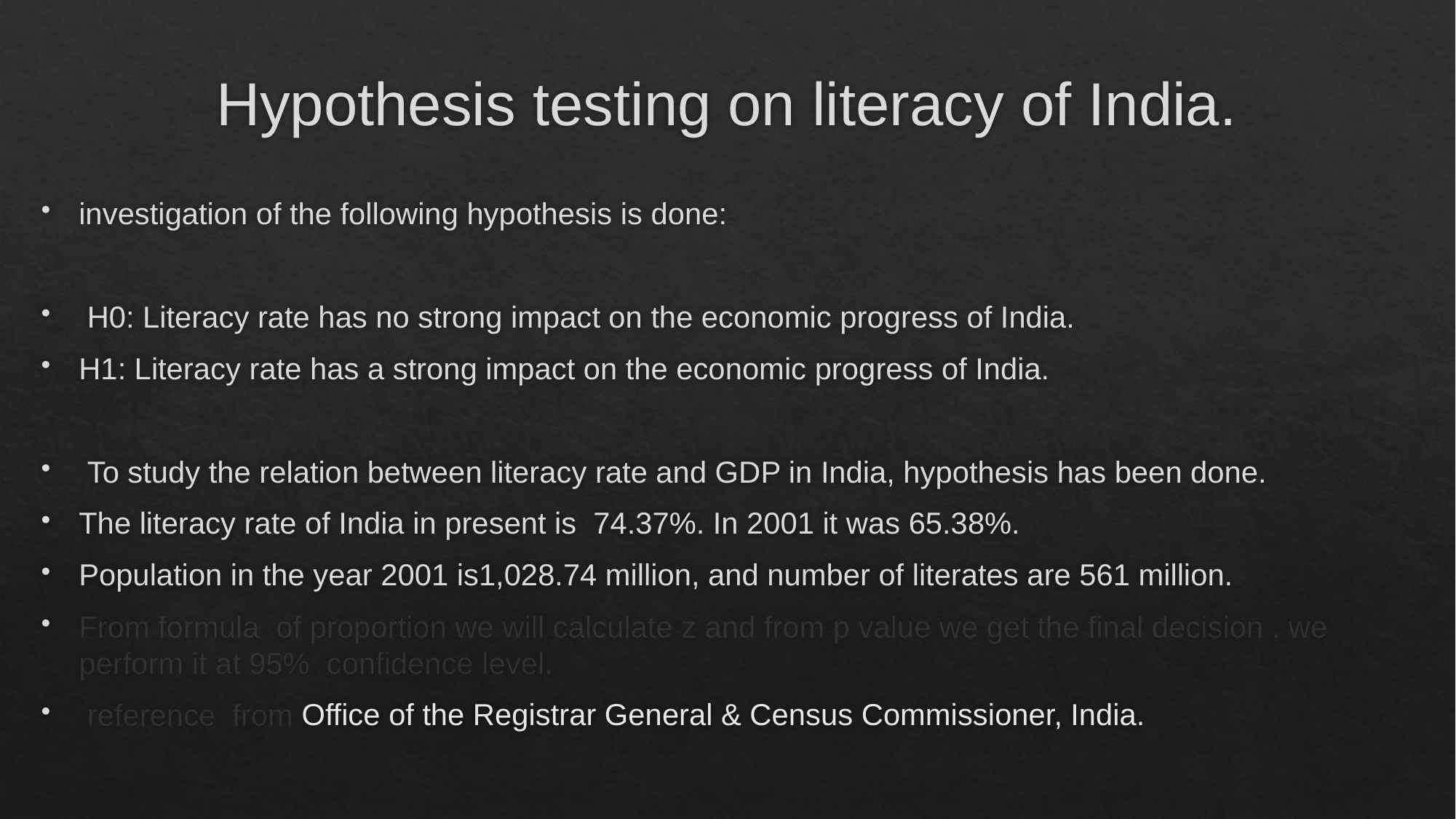

# Hypothesis testing on literacy of India.
investigation of the following hypothesis is done:

 H0: Literacy rate has no strong impact on the economic progress of India.
H1: Literacy rate has a strong impact on the economic progress of India.

 To study the relation between literacy rate and GDP in India, hypothesis has been done.
The literacy rate of India in present is  74.37%. In 2001 it was 65.38%.
Population in the year 2001 is1,028.74 million, and number of literates are 561 million.
From formula  of proportion we will calculate z and from p value we get the final decision . we perform it at 95%  confidence level.
 reference  from Office of the Registrar General & Census Commissioner, India.